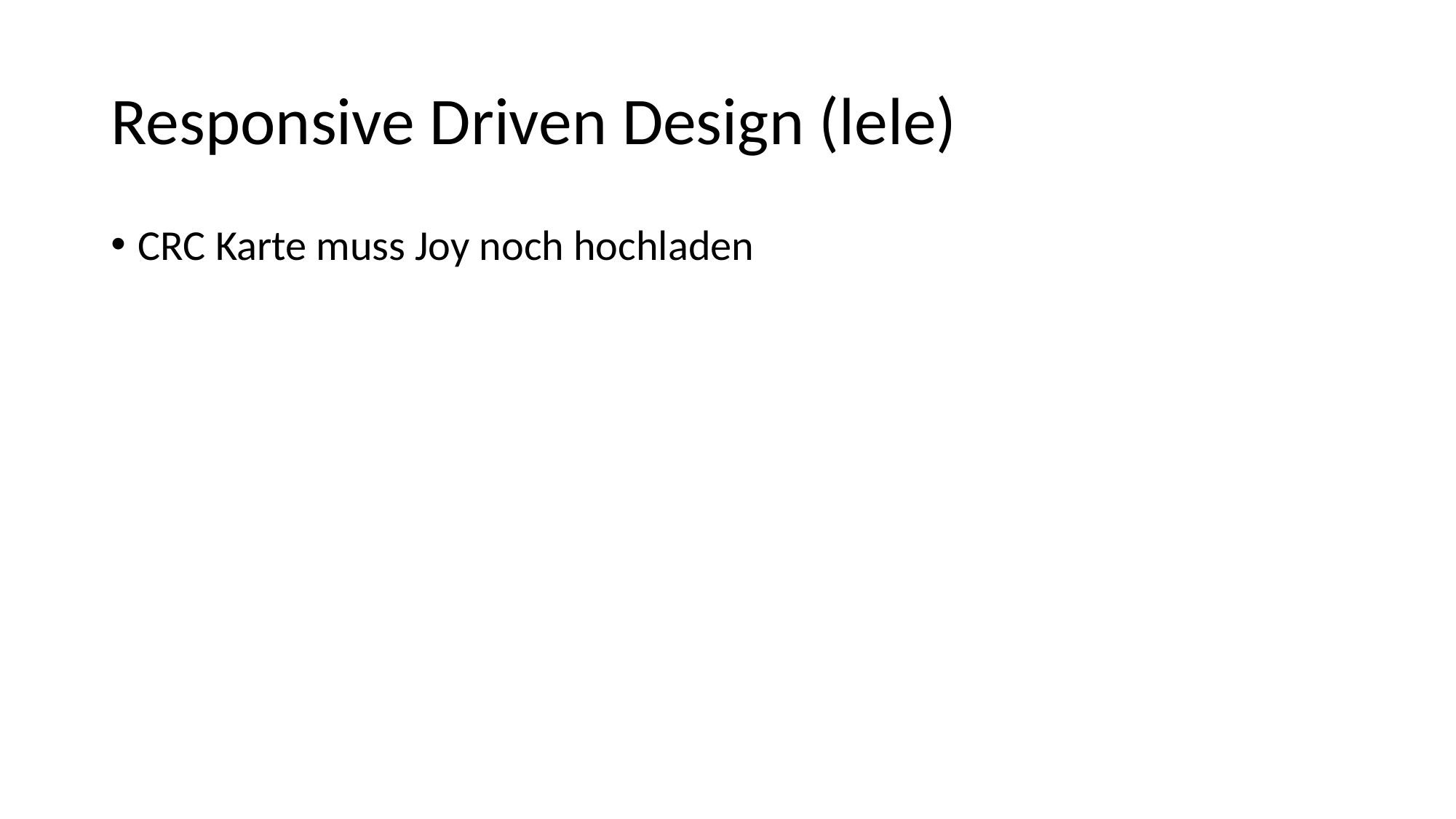

# Responsive Driven Design (lele)
CRC Karte muss Joy noch hochladen